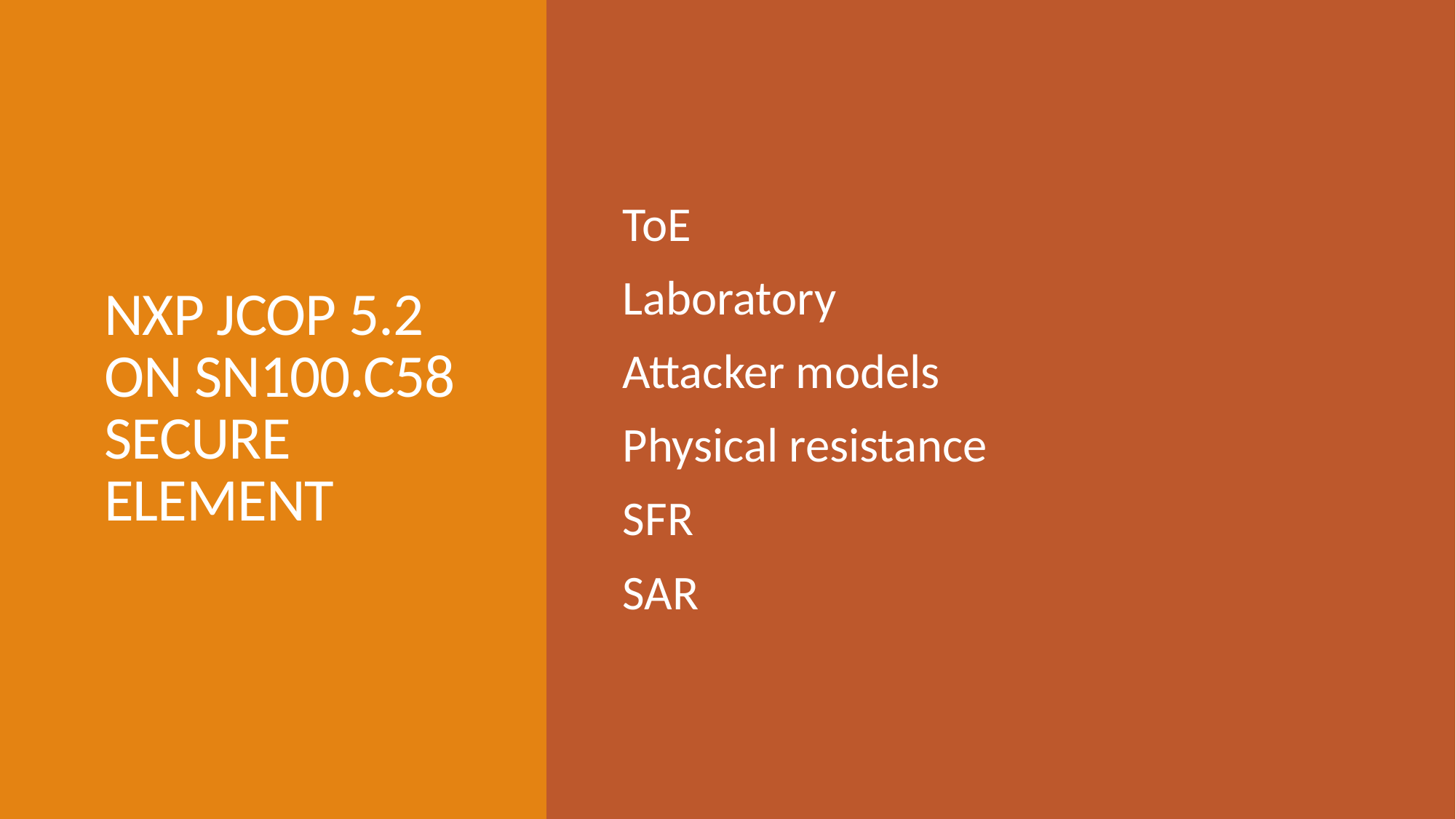

# NXP JCOP 5.2 ON SN100.C58 SECURE ELEMENT
ToE
Laboratory
Attacker models
Physical resistance
SFR
SAR